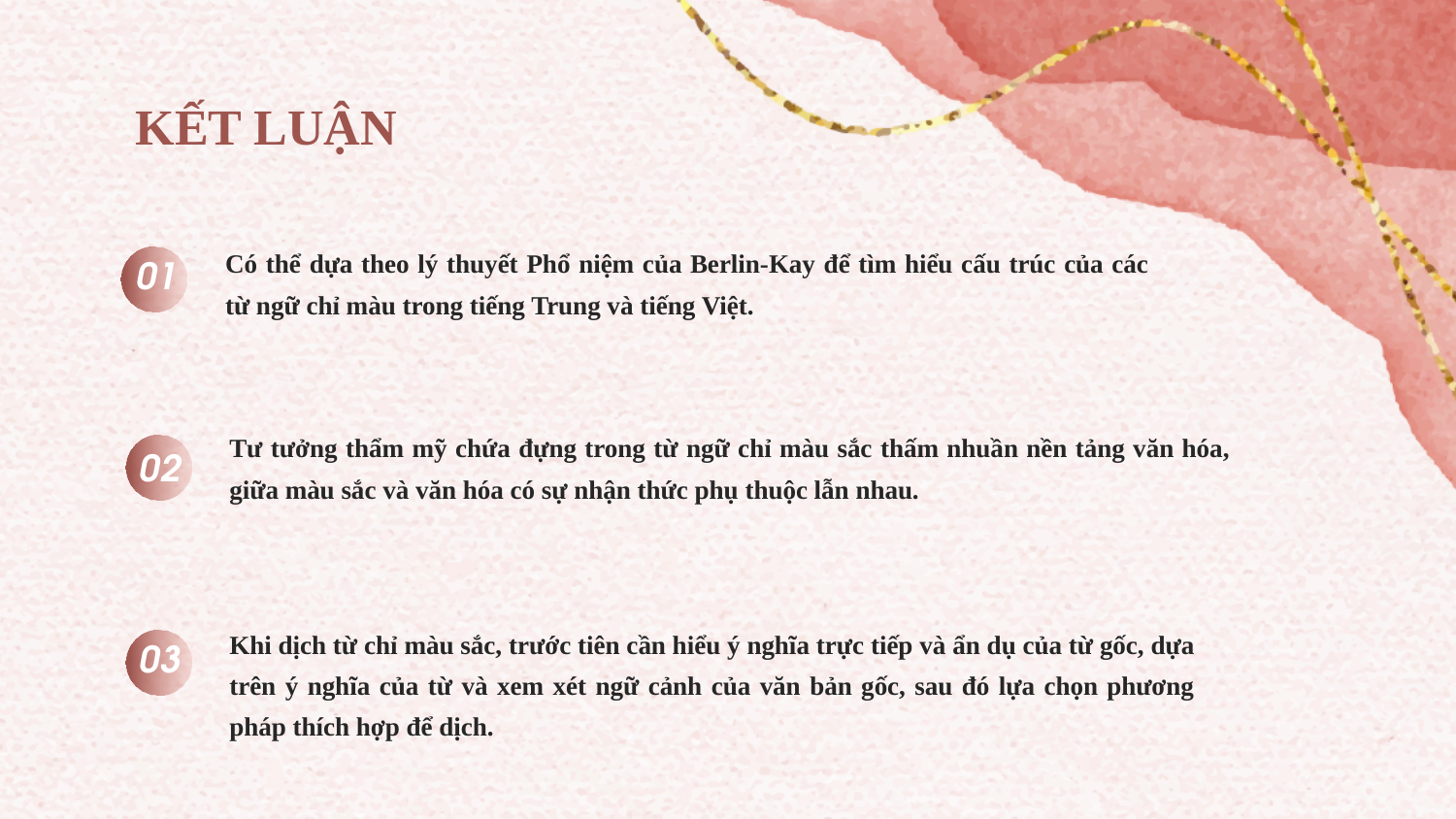

KẾT LUẬN

Có thể dựa theo lý thuyết Phổ niệm của Berlin-Kay để tìm hiểu cấu trúc của các từ ngữ chỉ màu trong tiếng Trung và tiếng Việt.

01
Tư tưởng thẩm mỹ chứa đựng trong từ ngữ chỉ màu sắc thấm nhuần nền tảng văn hóa, giữa màu sắc và văn hóa có sự nhận thức phụ thuộc lẫn nhau.

02
Khi dịch từ chỉ màu sắc, trước tiên cần hiểu ý nghĩa trực tiếp và ẩn dụ của từ gốc, dựa trên ý nghĩa của từ và xem xét ngữ cảnh của văn bản gốc, sau đó lựa chọn phương pháp thích hợp để dịch.

03